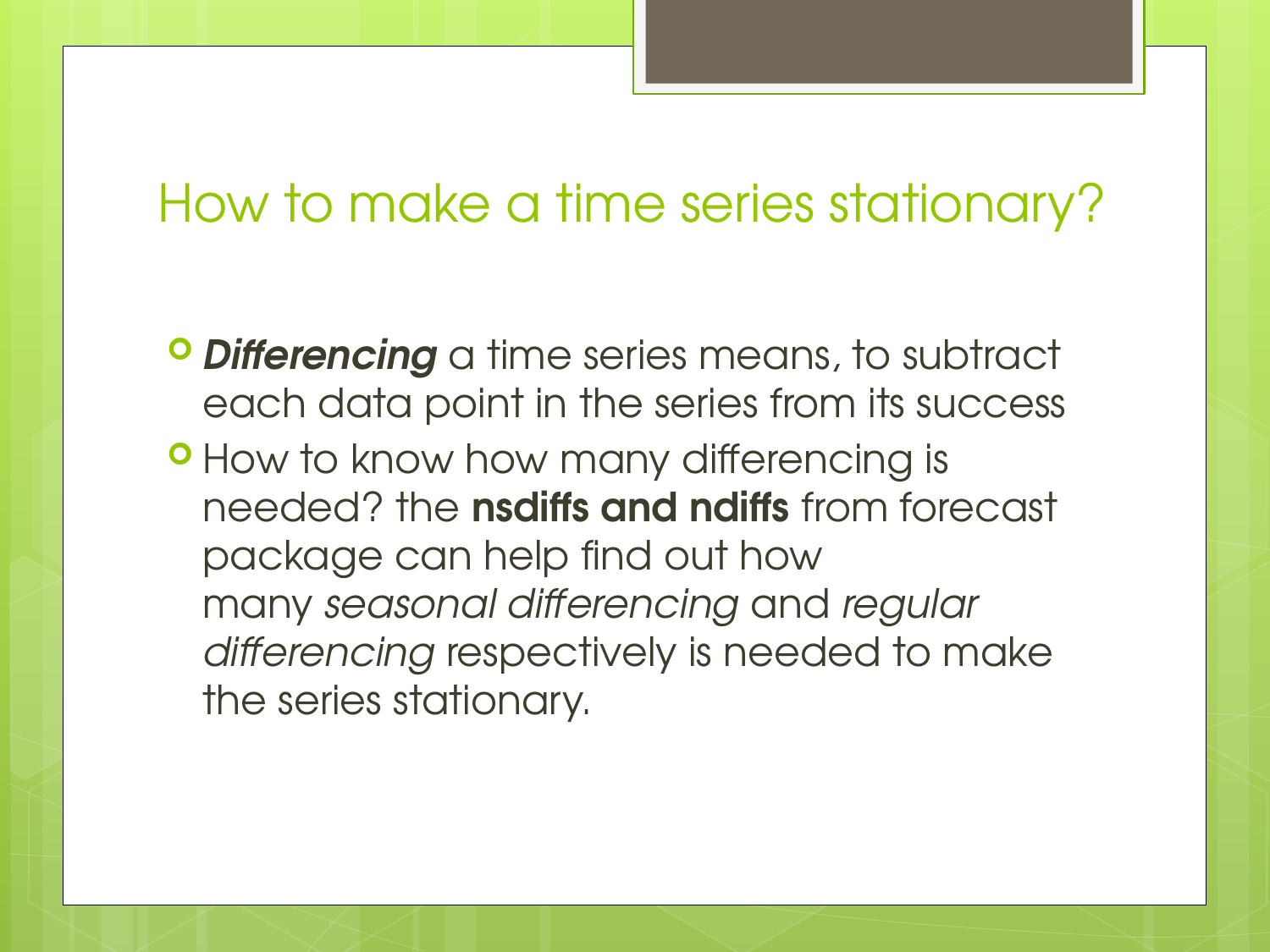

# How to make a time series stationary?
Differencing a time series means, to subtract each data point in the series from its success
How to know how many differencing is needed? the nsdiffs and ndiffs from forecast package can help find out how many seasonal differencing and regular differencing respectively is needed to make the series stationary.